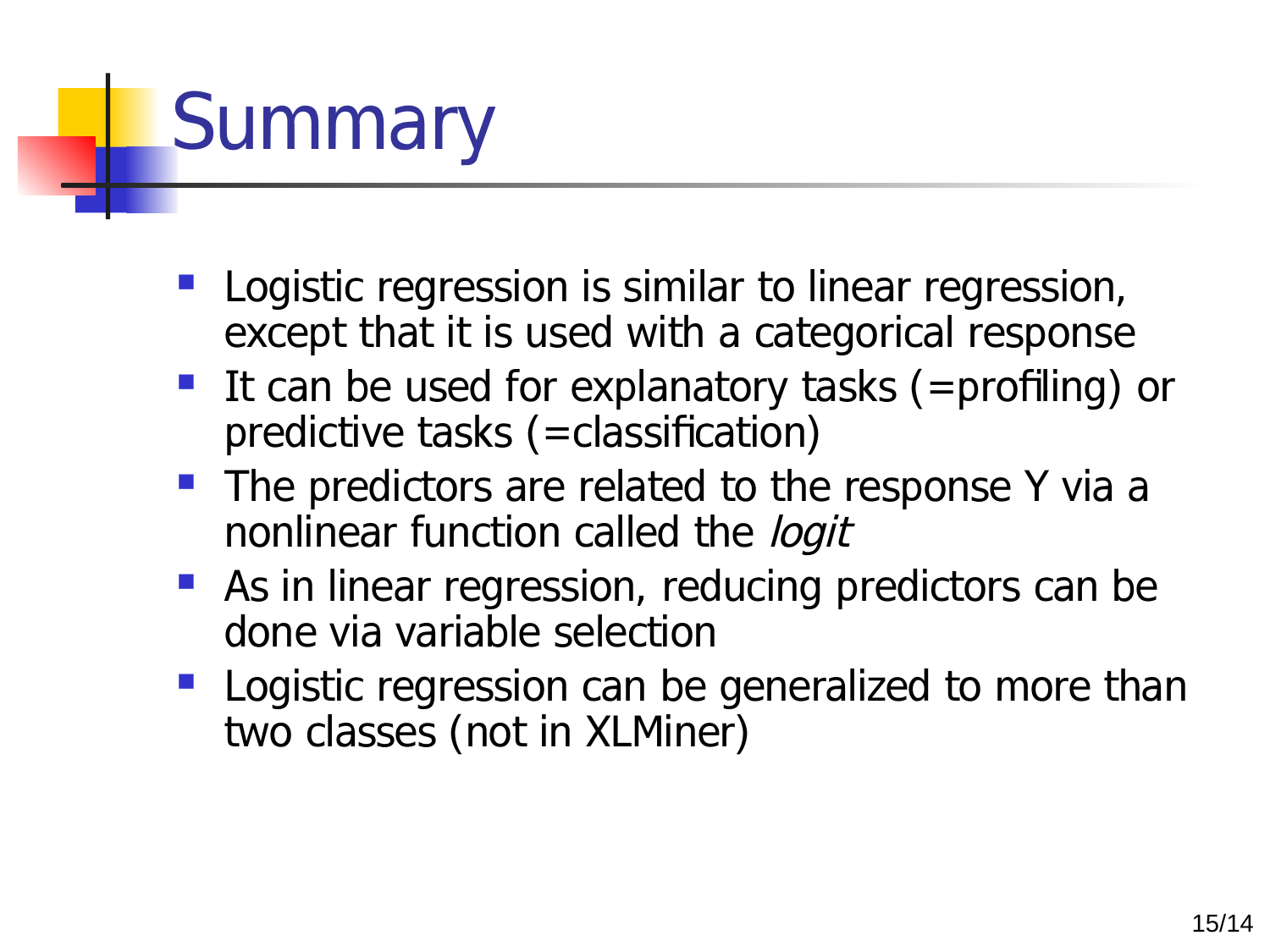

# Summary
Logistic regression is similar to linear regression, except that it is used with a categorical response
It can be used for explanatory tasks (=profiling) or predictive tasks (=classification)
The predictors are related to the response Y via a nonlinear function called the logit
As in linear regression, reducing predictors can be done via variable selection
Logistic regression can be generalized to more than two classes (not in XLMiner)
15/14